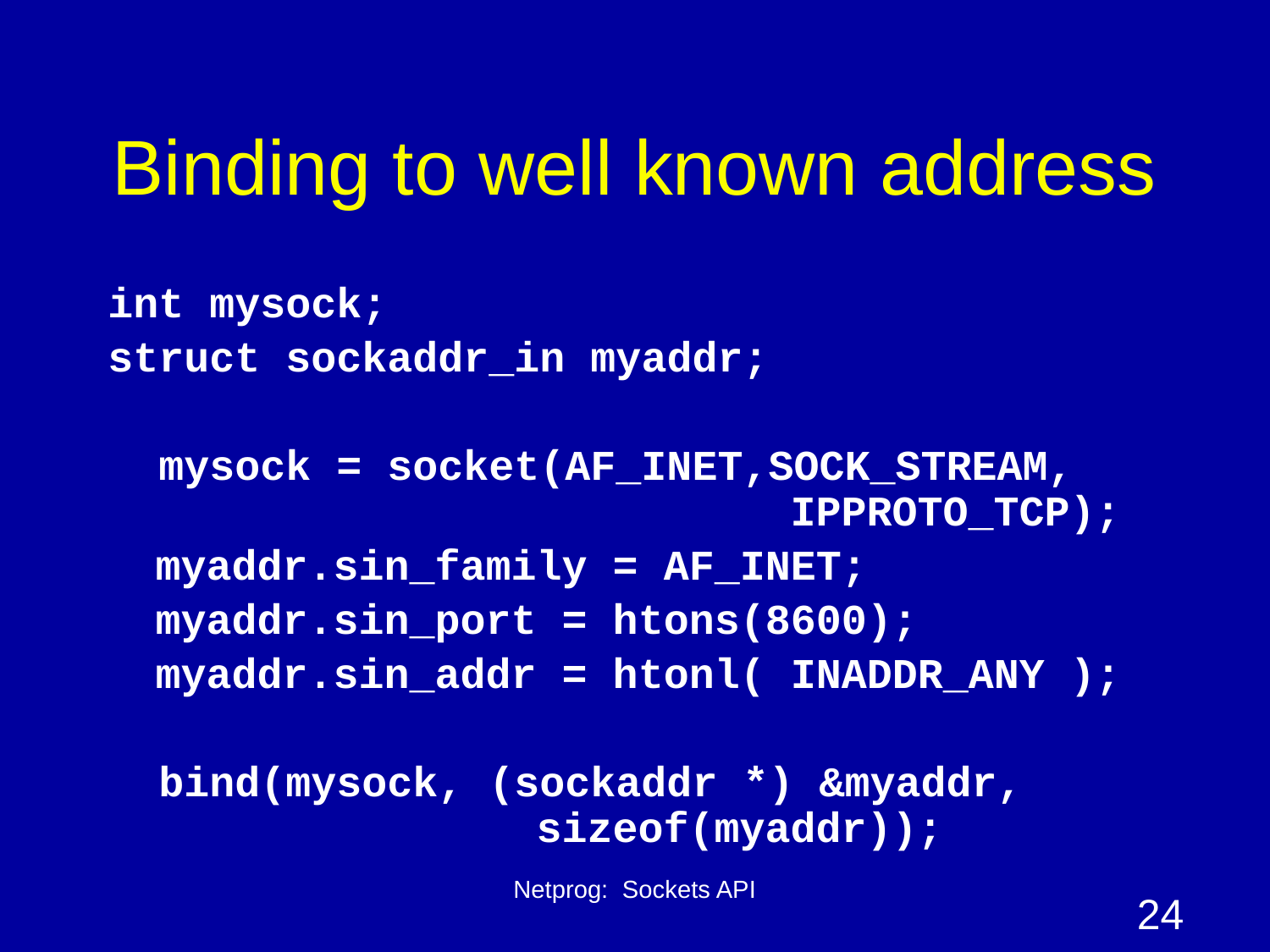

# Binding to well known address
int mysock;
struct sockaddr_in myaddr;

  mysock = socket(AF_INET,SOCK_STREAM, 					IPPROTO_TCP);
	myaddr.sin_family = AF_INET;
	myaddr.sin_port = htons(8600);
	myaddr.sin_addr = htonl( INADDR_ANY );

  bind(mysock, (sockaddr *) &myaddr, 			sizeof(myaddr));
Netprog:  Sockets API